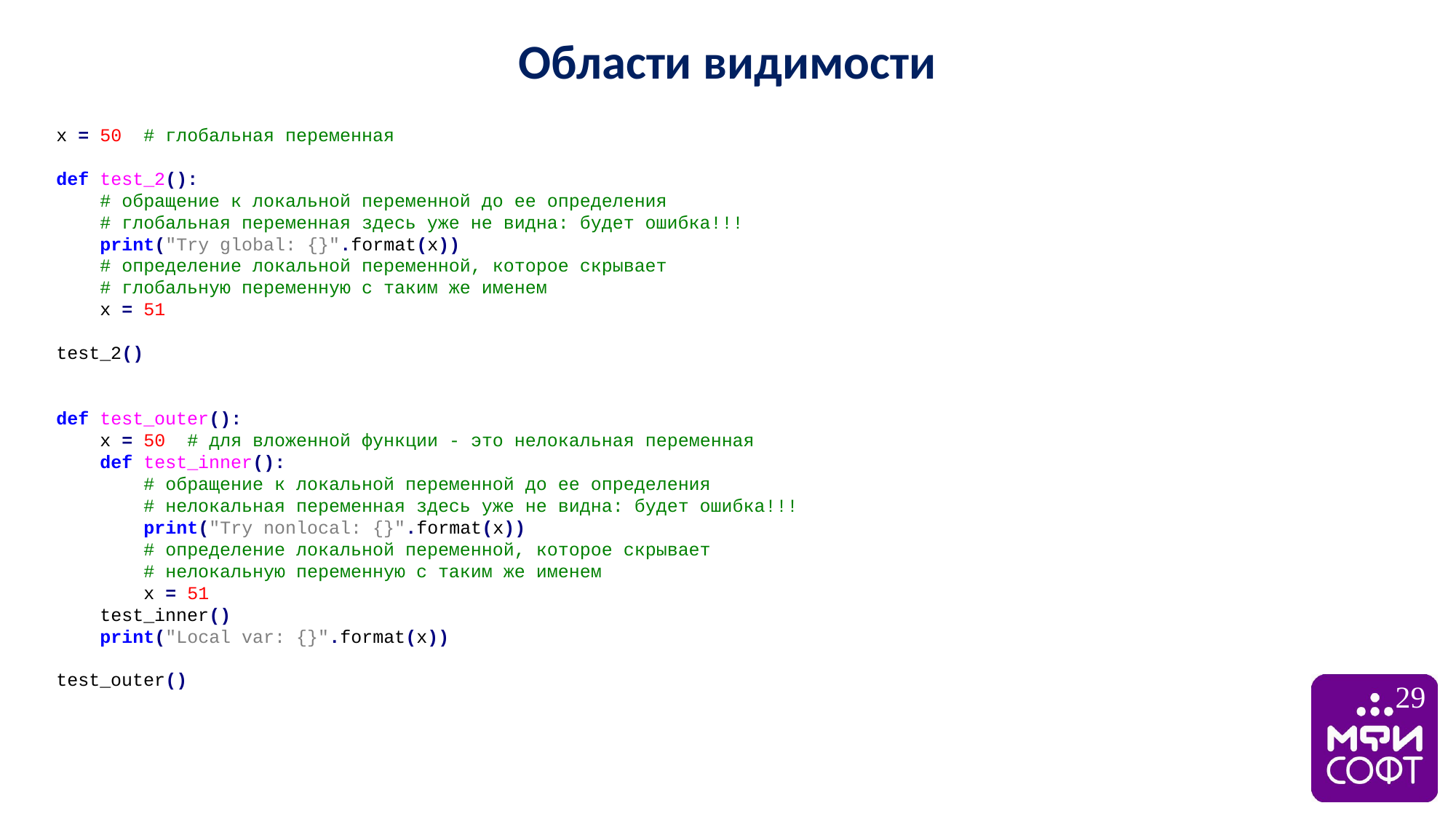

Области видимости
x = 50  # глобальная переменная

def test_2():
    # обращение к локальной переменной до ее определения
    # глобальная переменная здесь уже не видна: будет ошибка!!!
    print("Try global: {}".format(x))
    # определение локальной переменной, которое скрывает
    # глобальную переменную с таким же именем
    x = 51

test_2()

def test_outer():
    x = 50  # для вложенной функции - это нелокальная переменная
    def test_inner():
        # обращение к локальной переменной до ее определения
        # нелокальная переменная здесь уже не видна: будет ошибка!!!
        print("Try nonlocal: {}".format(x))
        # определение локальной переменной, которое скрывает
        # нелокальную переменную с таким же именем
        x = 51
    test_inner()
    print("Local var: {}".format(x))

test_outer()